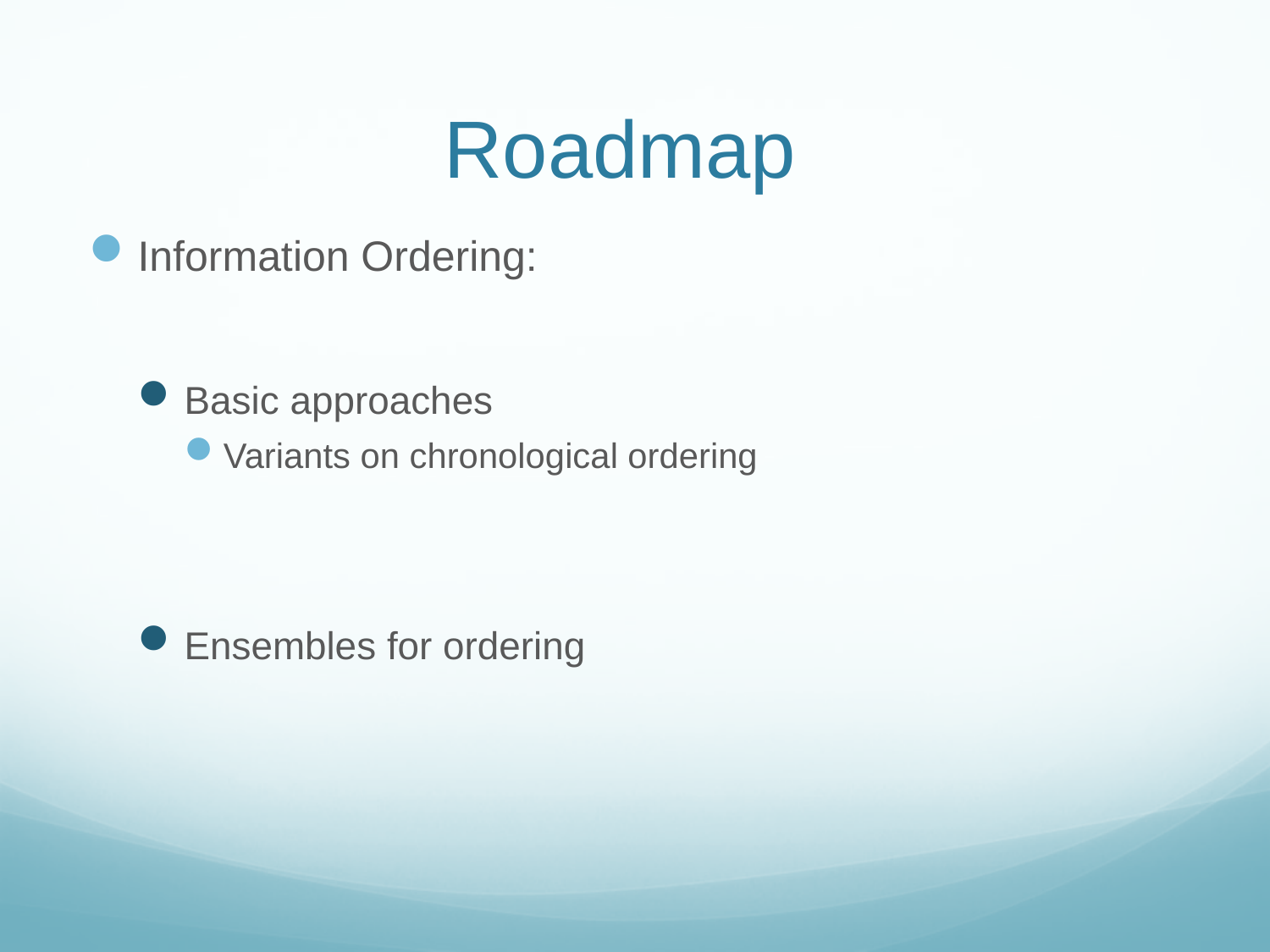

# Roadmap
Information Ordering:

Basic approaches
Variants on chronological ordering

Ensembles for ordering